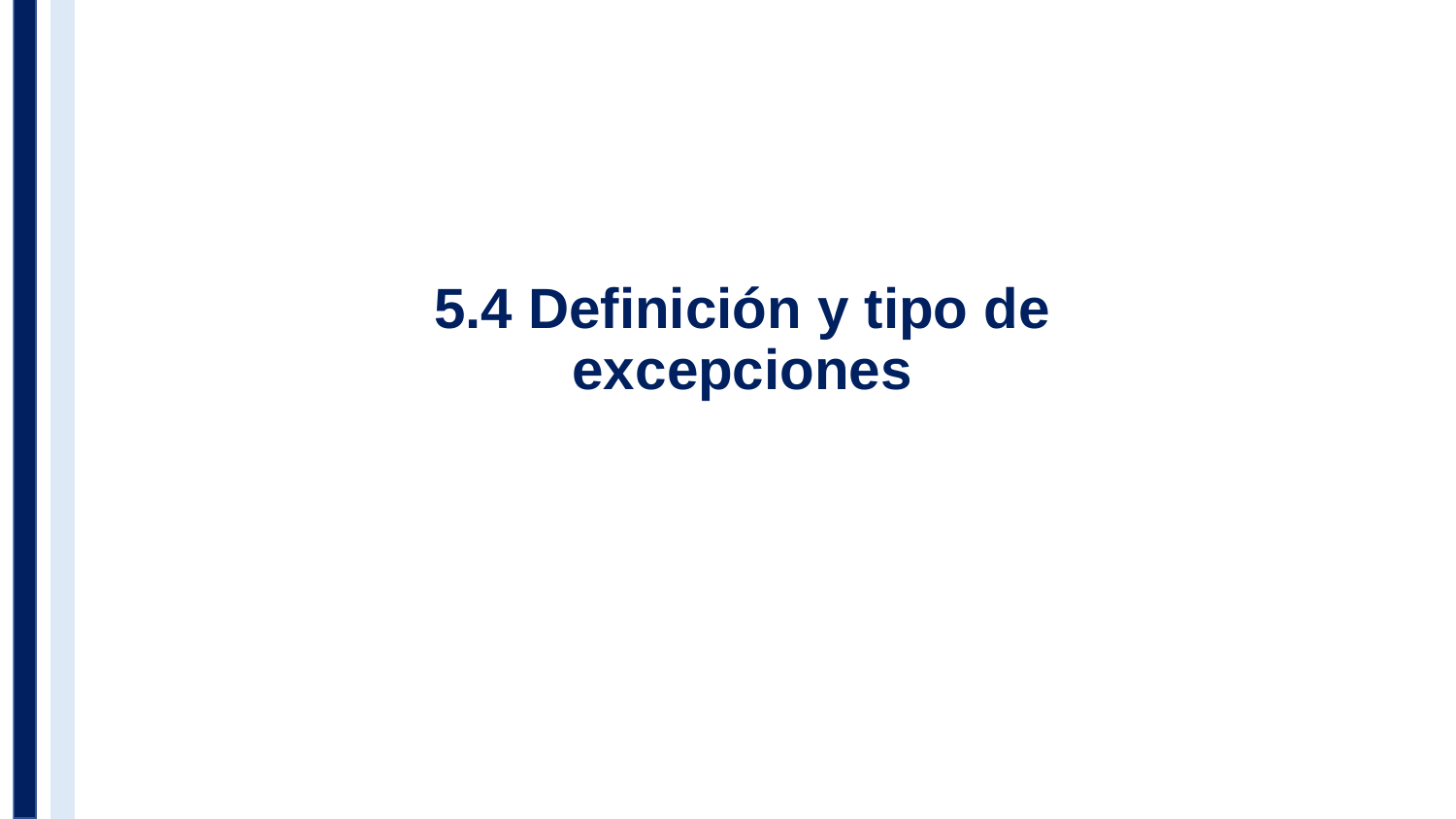

# 5.4 Definición y tipo de excepciones